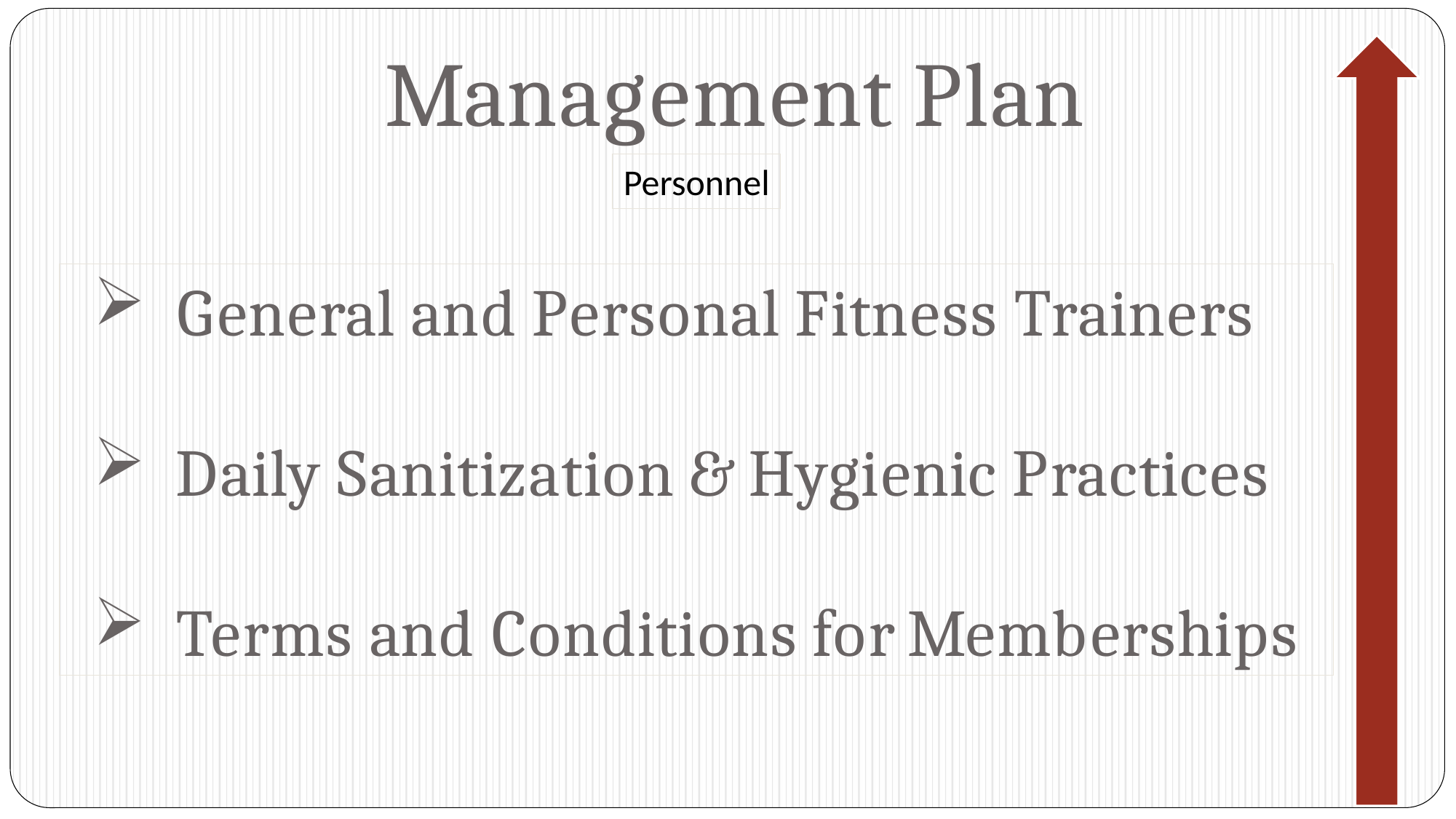

Management Plan

Personnel
General and Personal Fitness Trainers

Daily Sanitization & Hygienic Practices

Terms and Conditions for Memberships